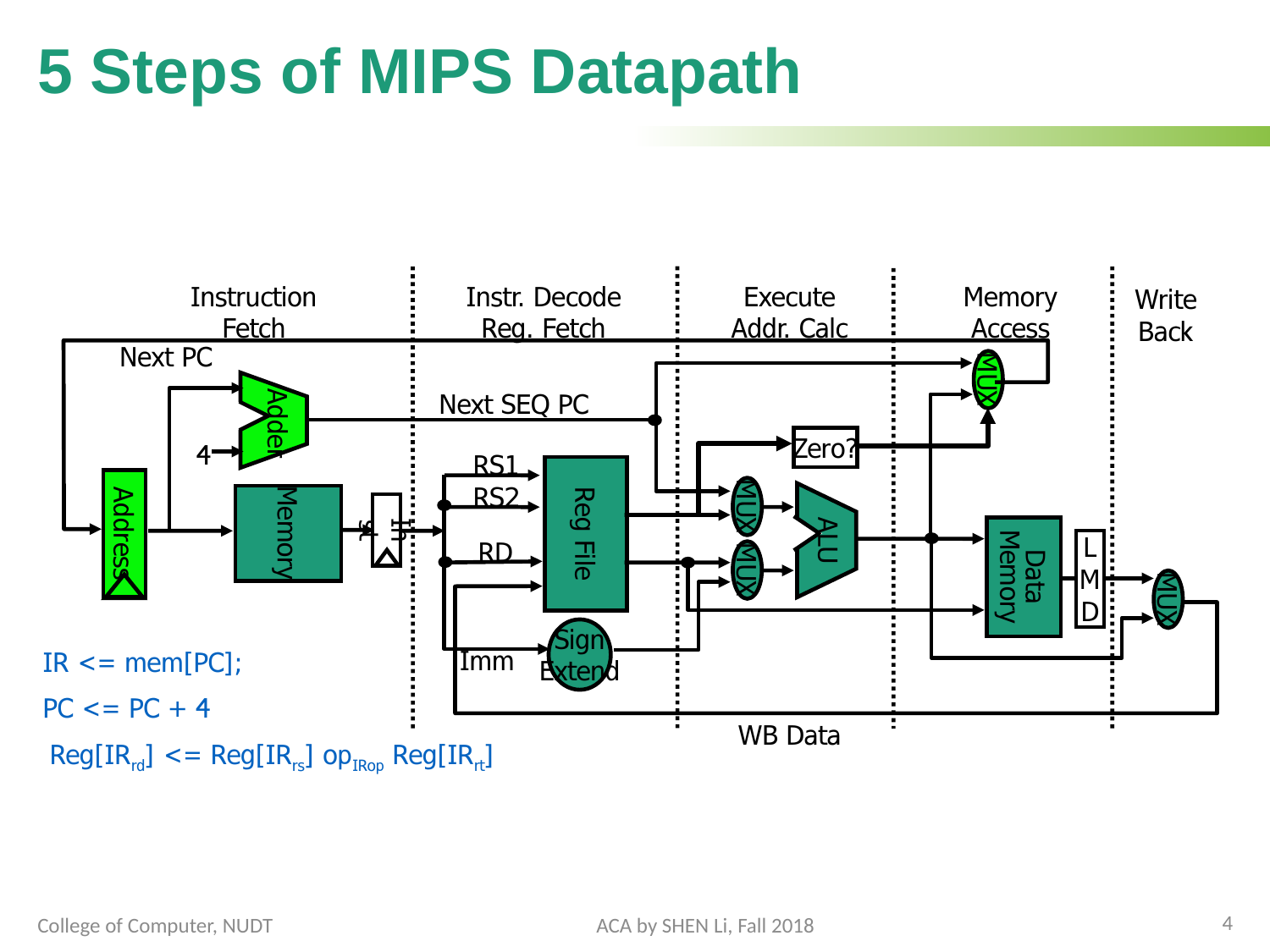

# 5 Steps of MIPS Datapath

Instruction
Fetch
Instr. Decode
Reg. Fetch
Execute
Addr. Calc
Memory
Access

Write
Back
Next PC

MUX

Adder
4
Next SEQ PC

Zero?
RS1

Reg File
Address

RS2

MUX

ALU

Memory

Inst

Data
Memory
RD

L
M
D

MUX

MUX

Sign
Extend
Imm
IR <= mem[PC];
PC <= PC + 4
WB Data
Reg[IRrd] <= Reg[IRrs] opIRop Reg[IRrt]
4
College of Computer, NUDT
ACA by SHEN Li, Fall 2018